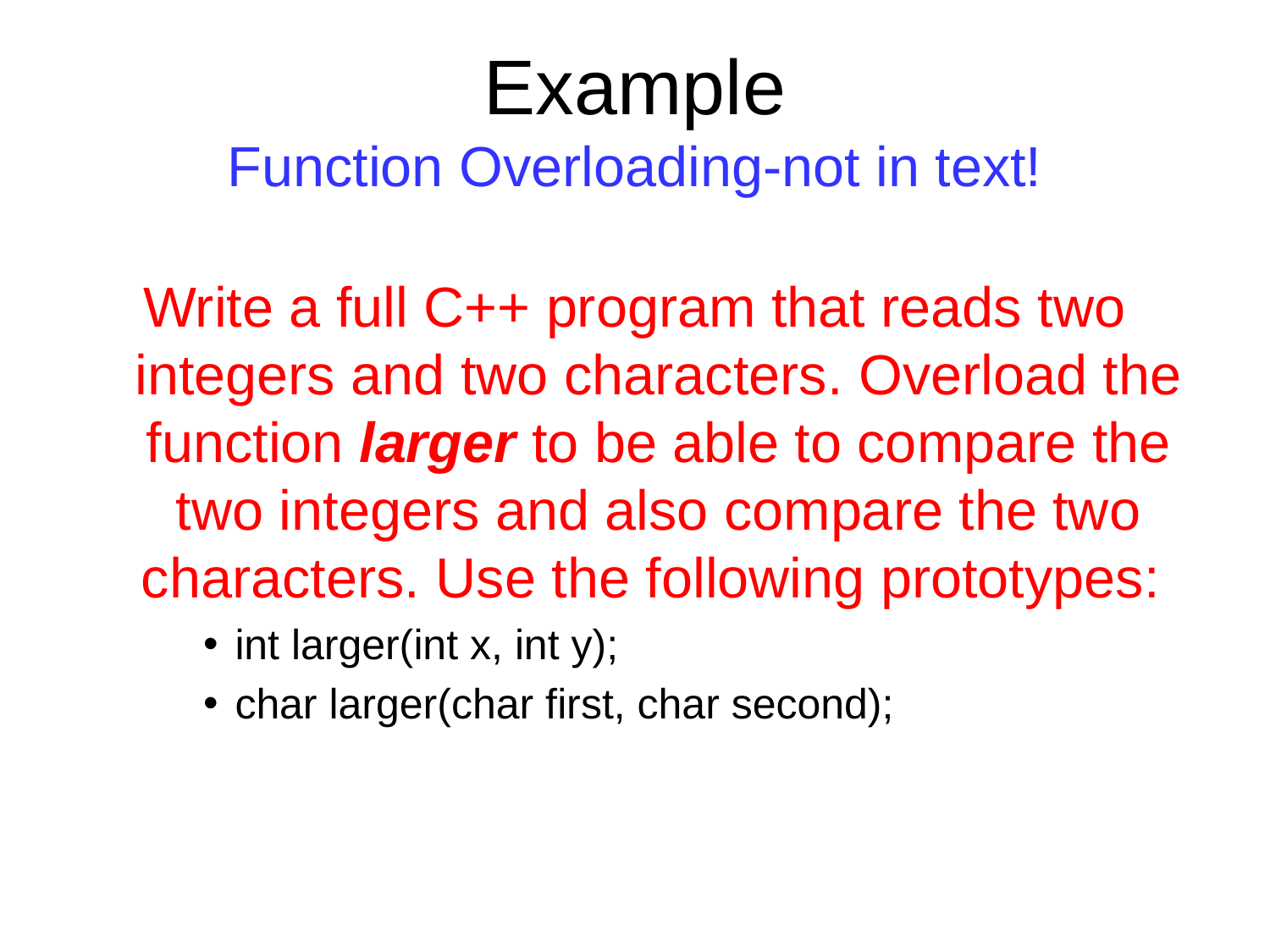

# Example Function Overloading-not in text!
Write a full C++ program that reads two integers and two characters. Overload the function larger to be able to compare the two integers and also compare the two characters. Use the following prototypes:
int larger(int x, int y);
char larger(char first, char second);